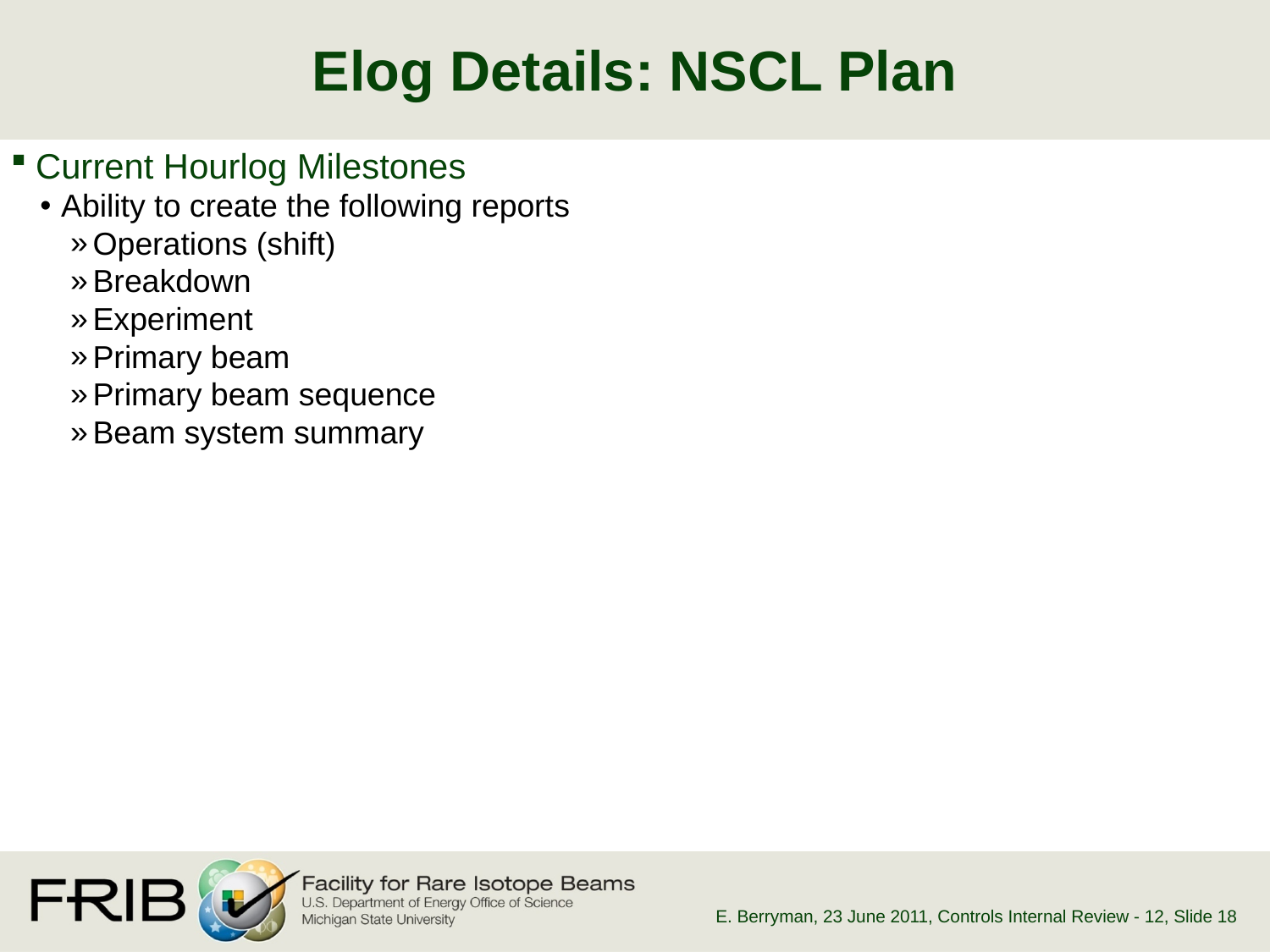

# Elog Details: NSCL Plan
Current Hourlog Milestones
Ability to create the following reports
Operations (shift)
Breakdown
Experiment
Primary beam
Primary beam sequence
Beam system summary

E. Berryman, 23 June 2011, Controls Internal Review - 12
, Slide 18